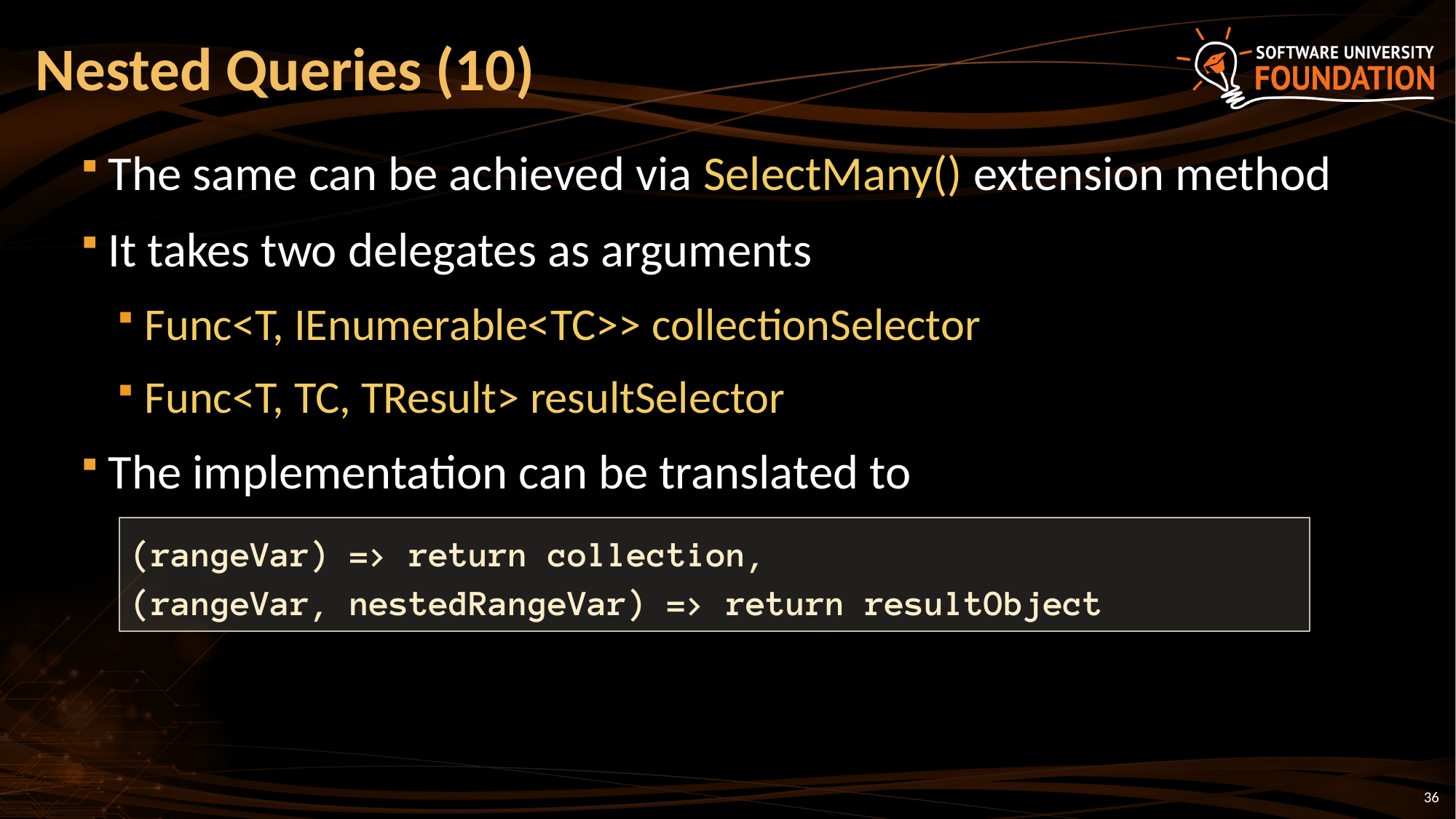

# Nested Queries (10)
The same can be achieved via SelectMany() extension method
It takes two delegates as arguments
Func<T, IEnumerable<TC>> collectionSelector
Func<T, TC, TResult> resultSelector
The implementation can be translated to

(rangeVar) => return collection,
(rangeVar, nestedRangeVar) => return resultObject
36